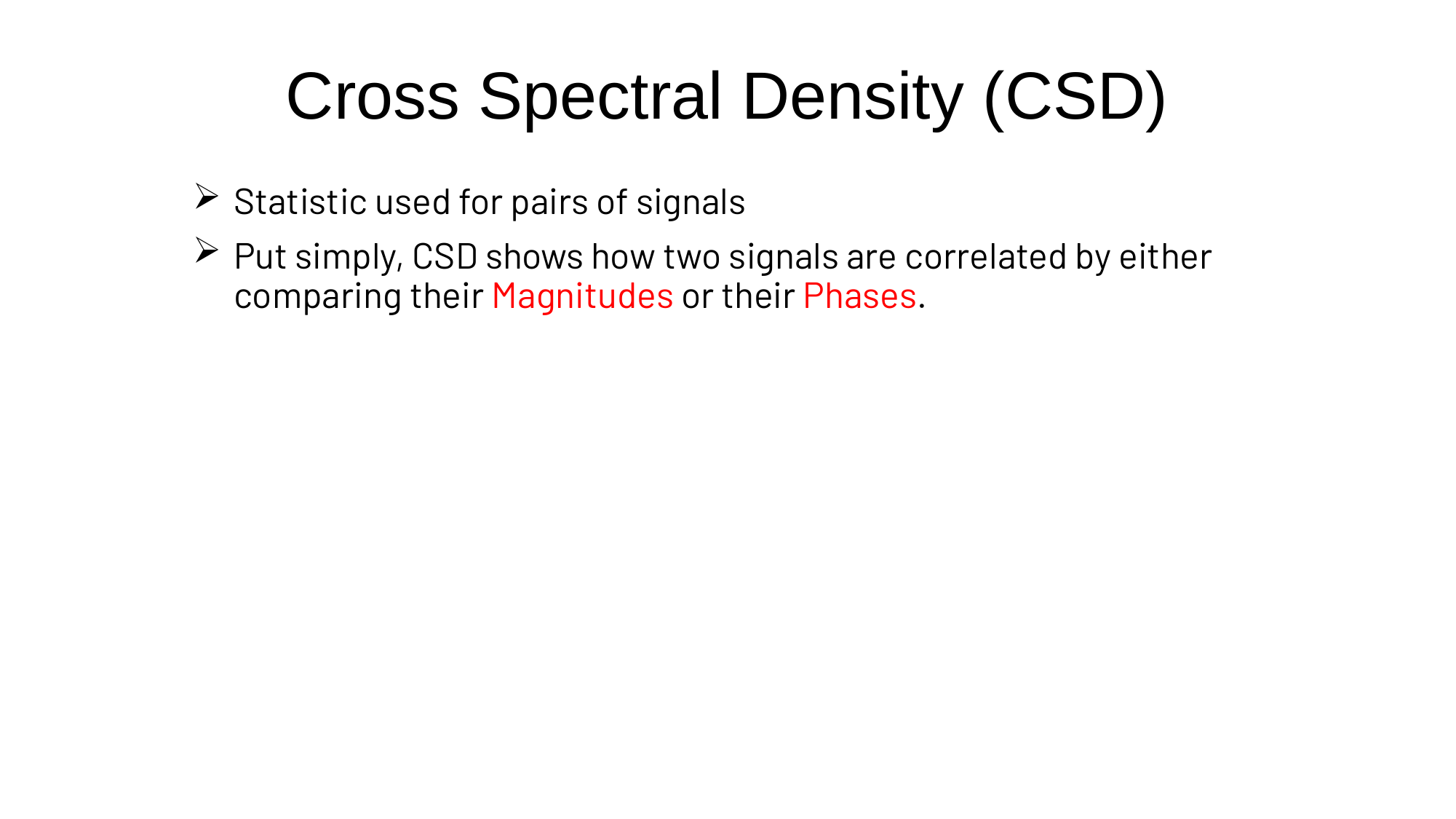

# Cross Spectral Density (CSD)
Statistic used for pairs of signals
Put simply, CSD shows how two signals are correlated by either comparing their Magnitudes or their Phases.